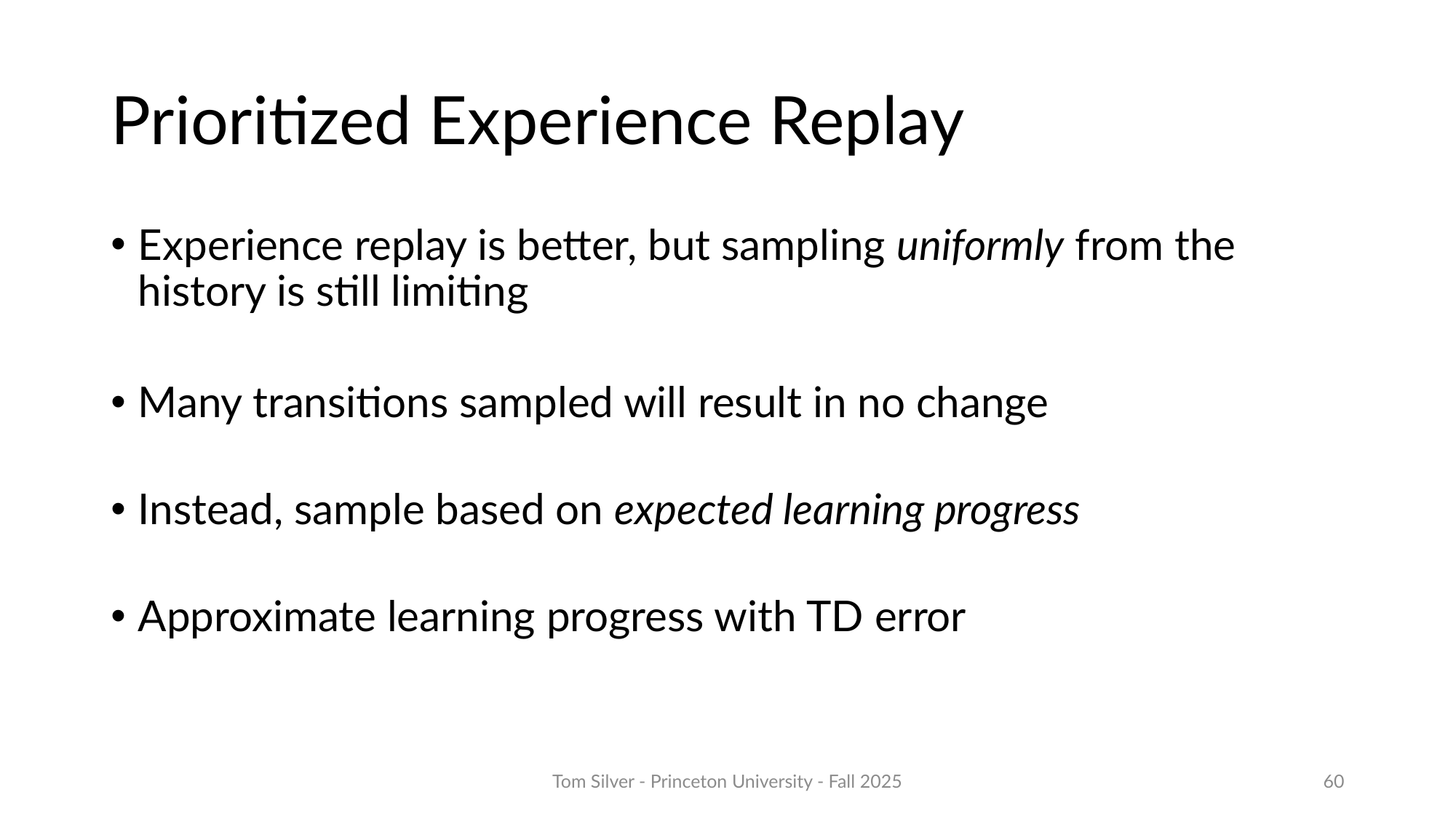

# Prioritized Experience Replay
Experience replay is better, but sampling uniformly from the history is still limiting
Many transitions sampled will result in no change
Instead, sample based on expected learning progress
Approximate learning progress with TD error

Tom Silver - Princeton University - Fall 2025
60